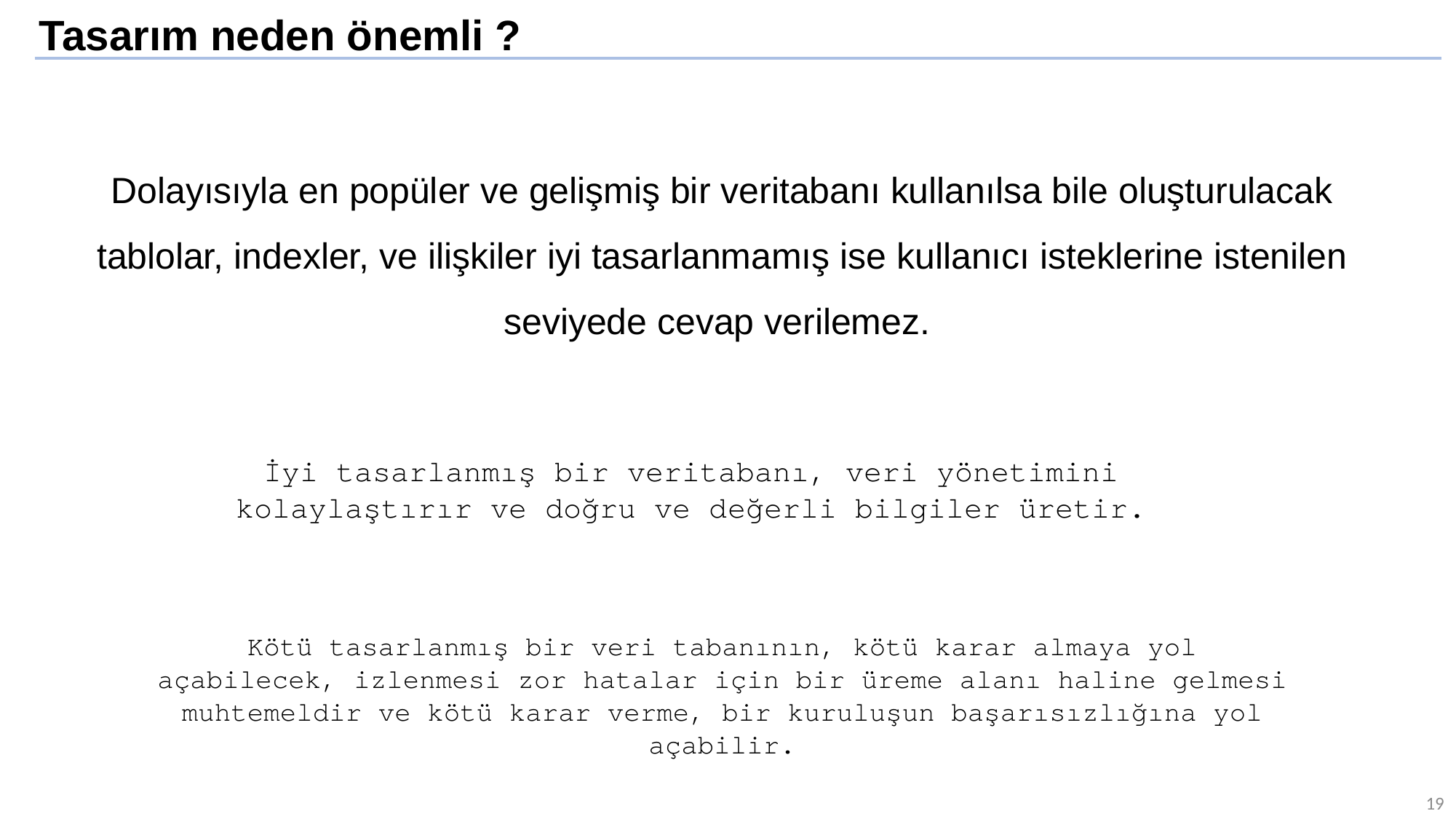

Tasarım neden önemli ?

Dolayısıyla en popüler ve gelişmiş bir veritabanı kullanılsa bile oluşturulacak tablolar, indexler, ve ilişkiler iyi tasarlanmamış ise kullanıcı isteklerine istenilen seviyede cevap verilemez.
İyi tasarlanmış bir veritabanı, veri yönetimini kolaylaştırır ve doğru ve değerli bilgiler üretir.
Kötü tasarlanmış bir veri tabanının, kötü karar almaya yol açabilecek, izlenmesi zor hatalar için bir üreme alanı haline gelmesi muhtemeldir ve kötü karar verme, bir kuruluşun başarısızlığına yol açabilir.
19